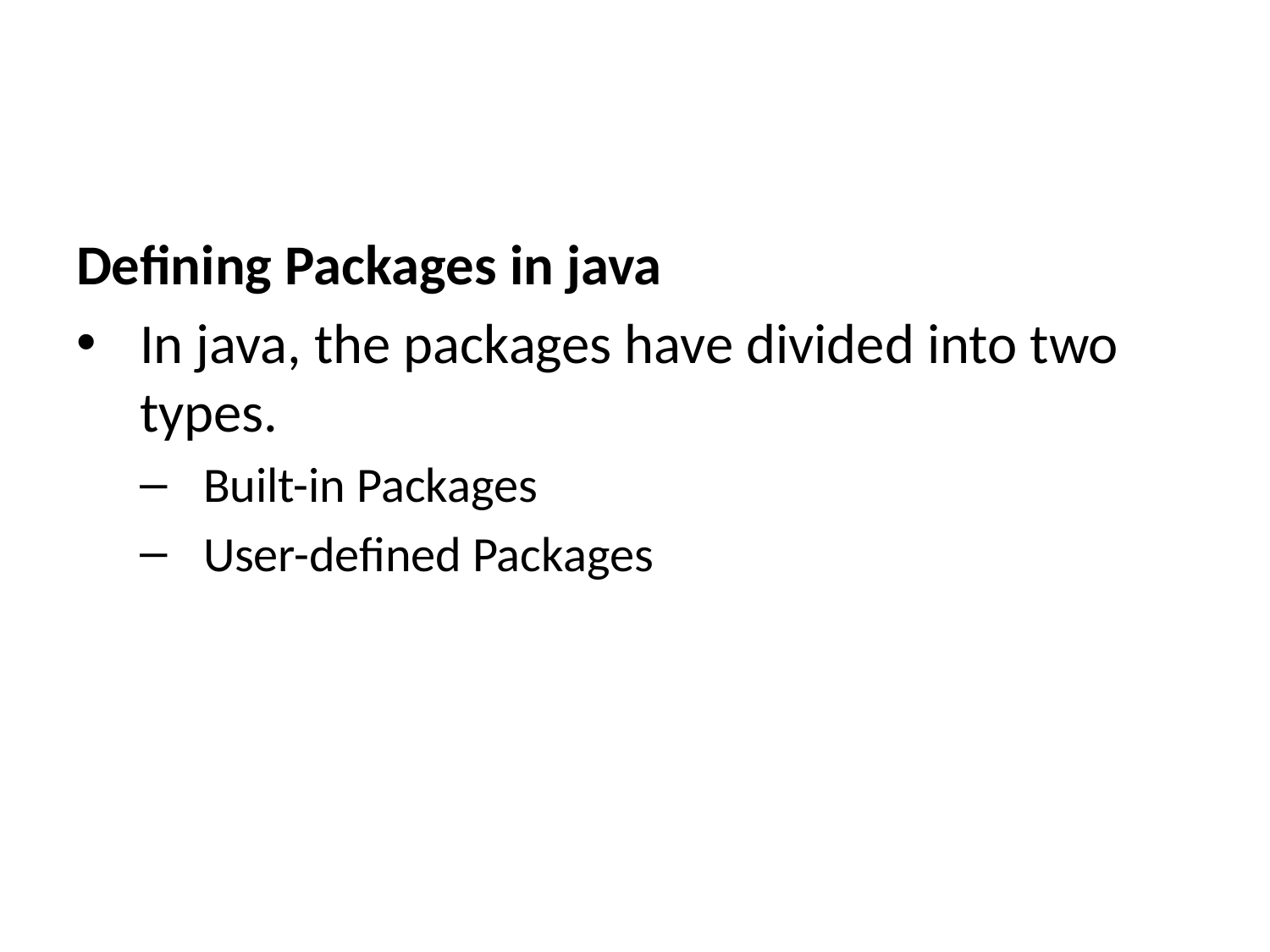

Defining Packages in java
In java, the packages have divided into two types.
Built-in Packages
User-defined Packages